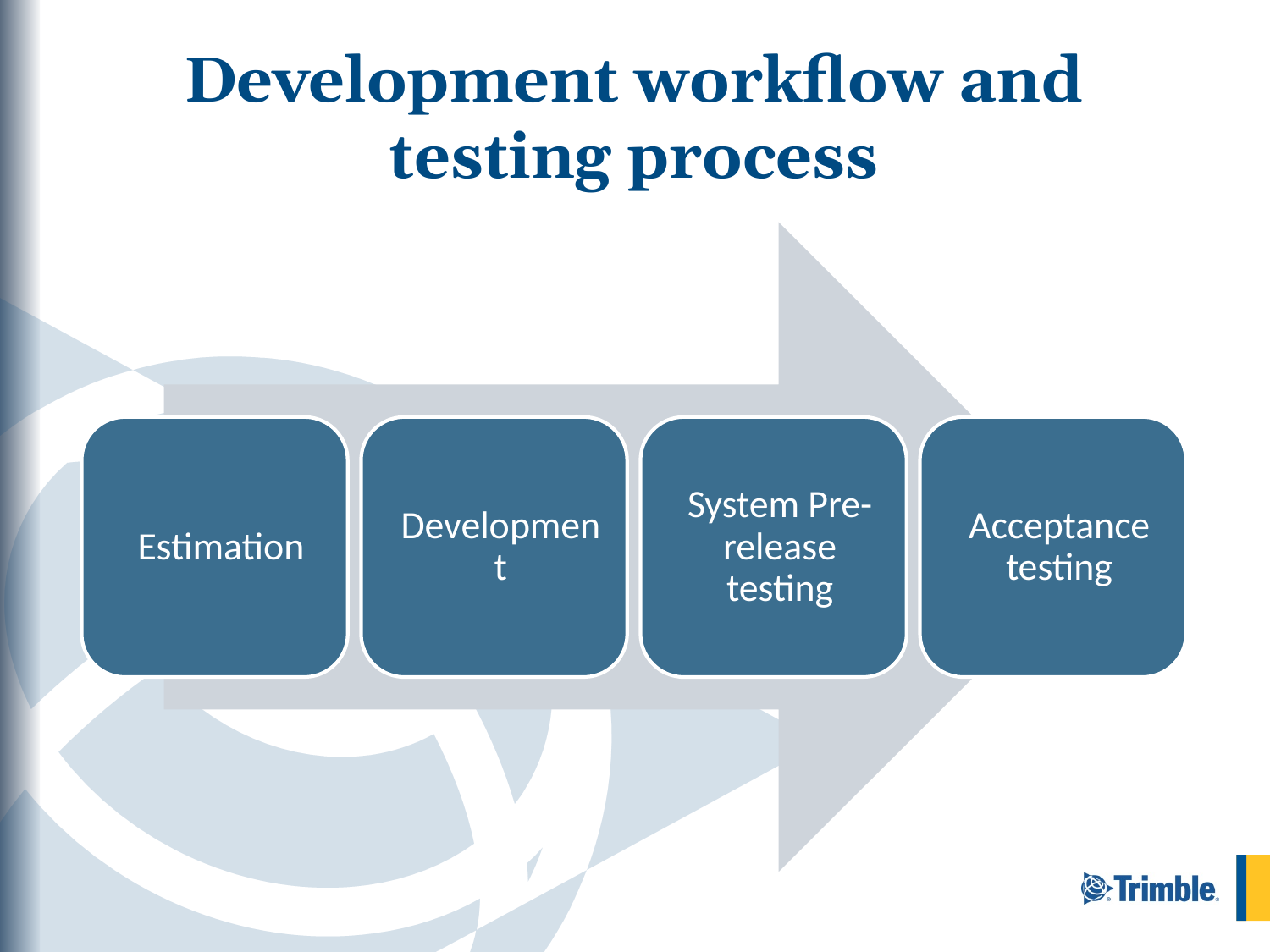

# Development workflow and testing process
Estimation
Development
System Pre-release testing
Acceptance testing